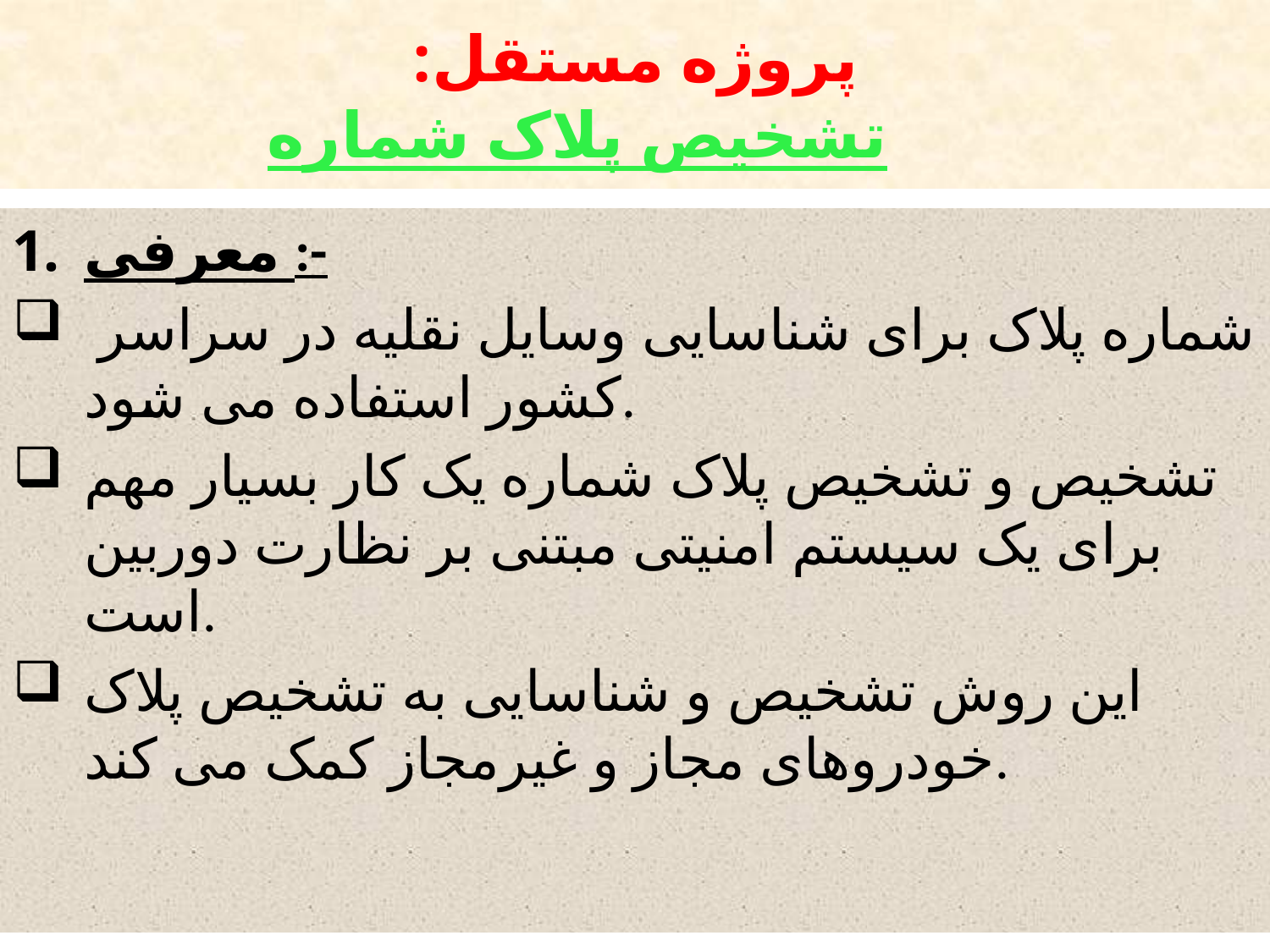

# پروژه مستقل: تشخیص پلاک شماره
معرفی :-
 شماره پلاک برای شناسایی وسایل نقلیه در سراسر کشور استفاده می شود.
تشخیص و تشخیص پلاک شماره یک کار بسیار مهم برای یک سیستم امنیتی مبتنی بر نظارت دوربین است.
این روش تشخیص و شناسایی به تشخیص پلاک خودروهای مجاز و غیرمجاز کمک می کند.